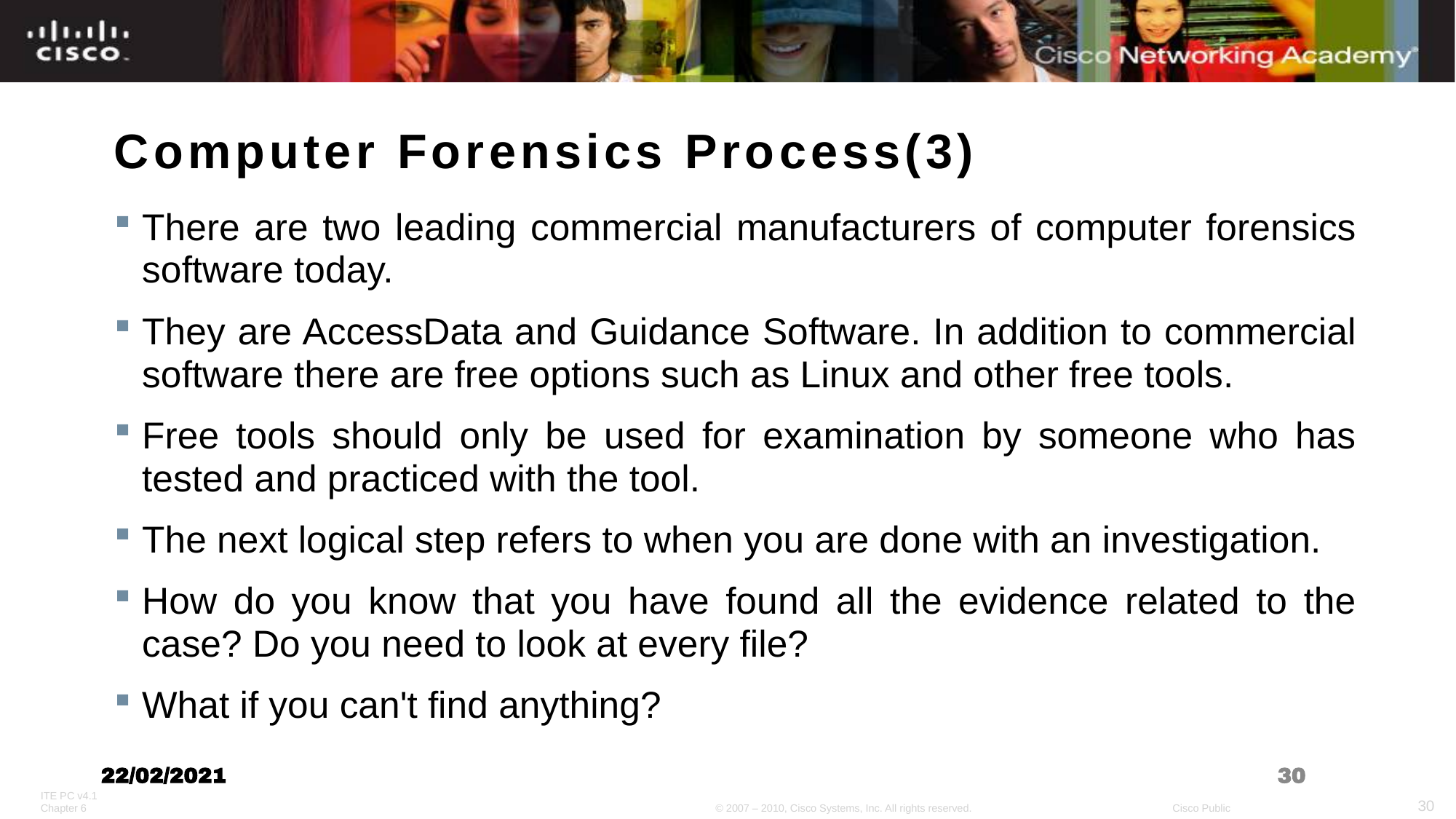

# Computer Forensics Process(3)
There are two leading commercial manufacturers of computer forensics software today.
They are AccessData and Guidance Software. In addition to commercial software there are free options such as Linux and other free tools.
Free tools should only be used for examination by someone who has tested and practiced with the tool.
The next logical step refers to when you are done with an investigation.
How do you know that you have found all the evidence related to the case? Do you need to look at every file?
What if you can't find anything?
22/02/2021
30